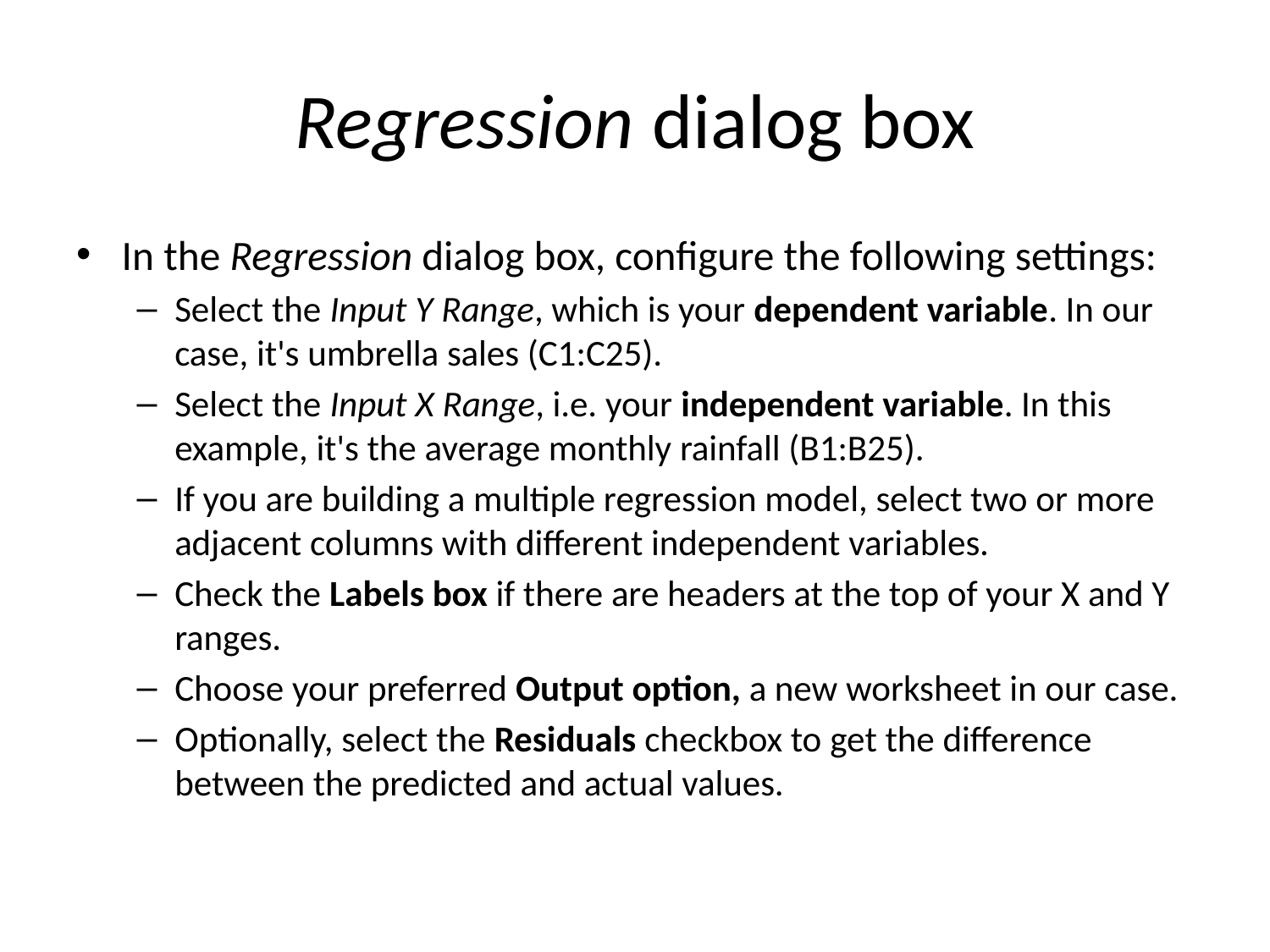

# Regression dialog box
In the Regression dialog box, configure the following settings:
Select the Input Y Range, which is your dependent variable. In our case, it's umbrella sales (C1:C25).
Select the Input X Range, i.e. your independent variable. In this example, it's the average monthly rainfall (B1:B25).
If you are building a multiple regression model, select two or more adjacent columns with different independent variables.
Check the Labels box if there are headers at the top of your X and Y ranges.
Choose your preferred Output option, a new worksheet in our case.
Optionally, select the Residuals checkbox to get the difference between the predicted and actual values.